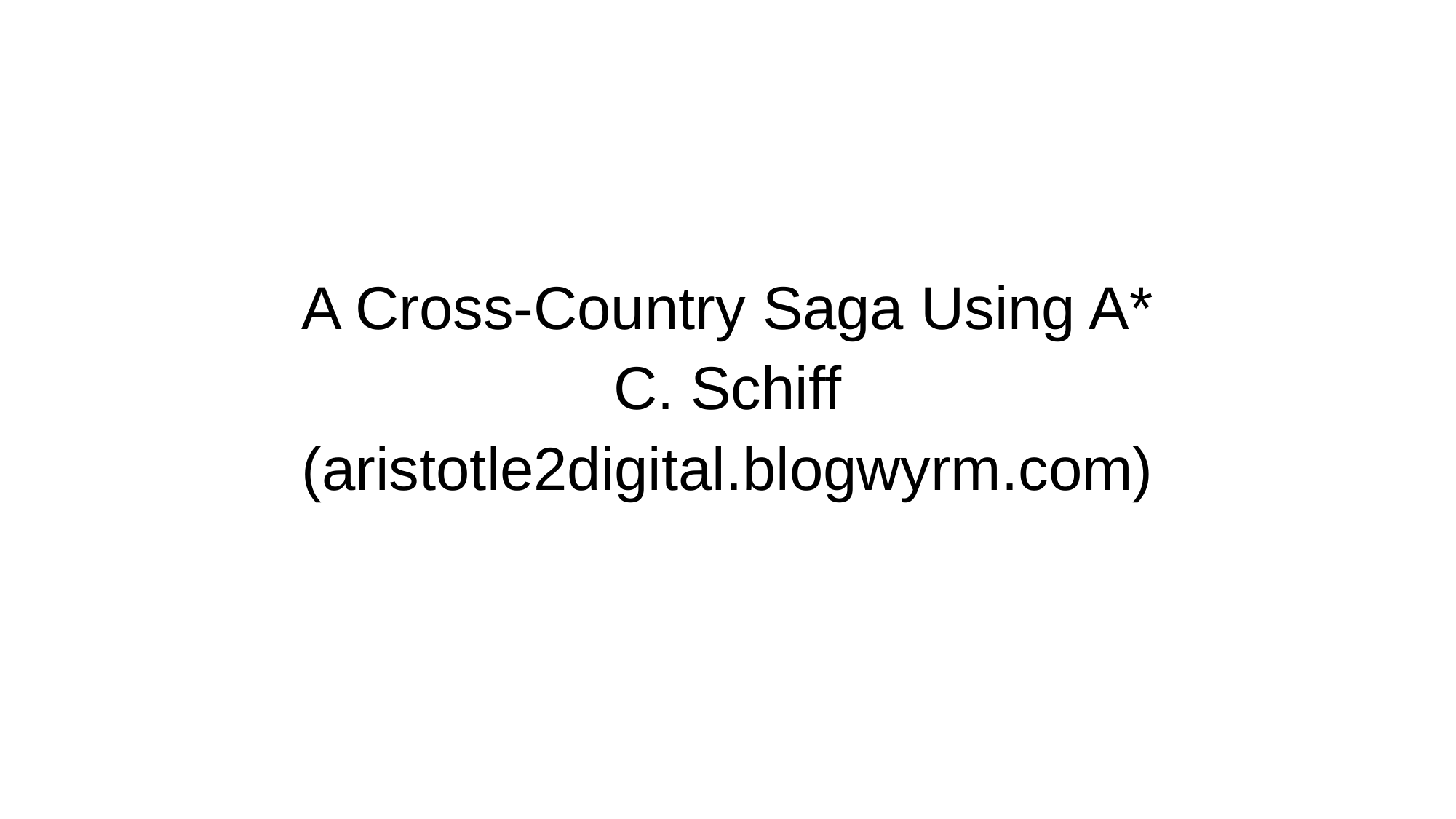

A Cross-Country Saga Using A*
C. Schiff
(aristotle2digital.blogwyrm.com)